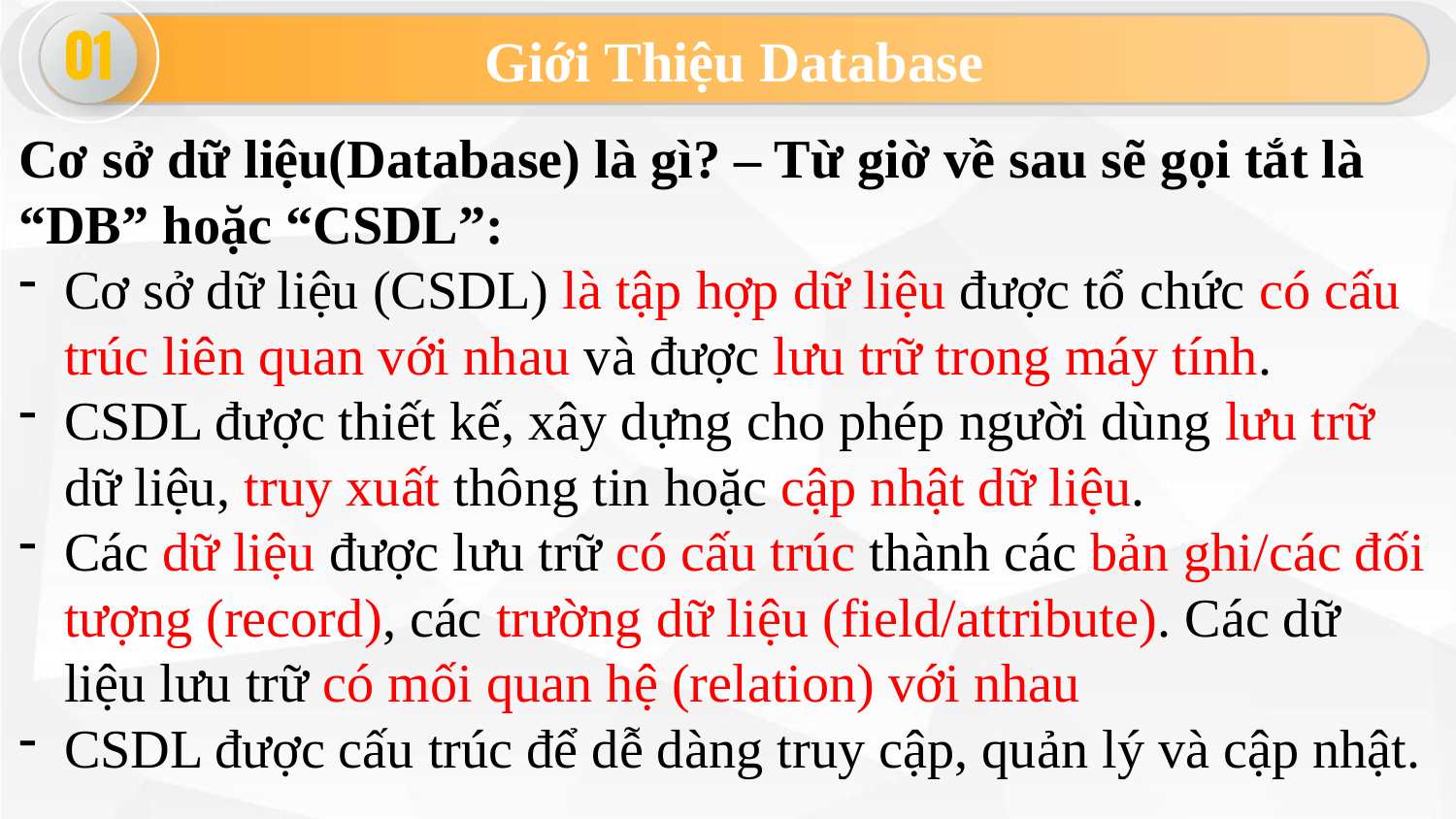

01

Giới Thiệu Database
Cơ sở dữ liệu(Database) là gì? – Từ giờ về sau sẽ gọi tắt là “DB” hoặc “CSDL”:
Cơ sở dữ liệu (CSDL) là tập hợp dữ liệu được tổ chức có cấu trúc liên quan với nhau và được lưu trữ trong máy tính.
CSDL được thiết kế, xây dựng cho phép người dùng lưu trữ dữ liệu, truy xuất thông tin hoặc cập nhật dữ liệu.
Các dữ liệu được lưu trữ có cấu trúc thành các bản ghi/các đối tượng (record), các trường dữ liệu (field/attribute). Các dữ liệu lưu trữ có mối quan hệ (relation) với nhau
CSDL được cấu trúc để dễ dàng truy cập, quản lý và cập nhật.